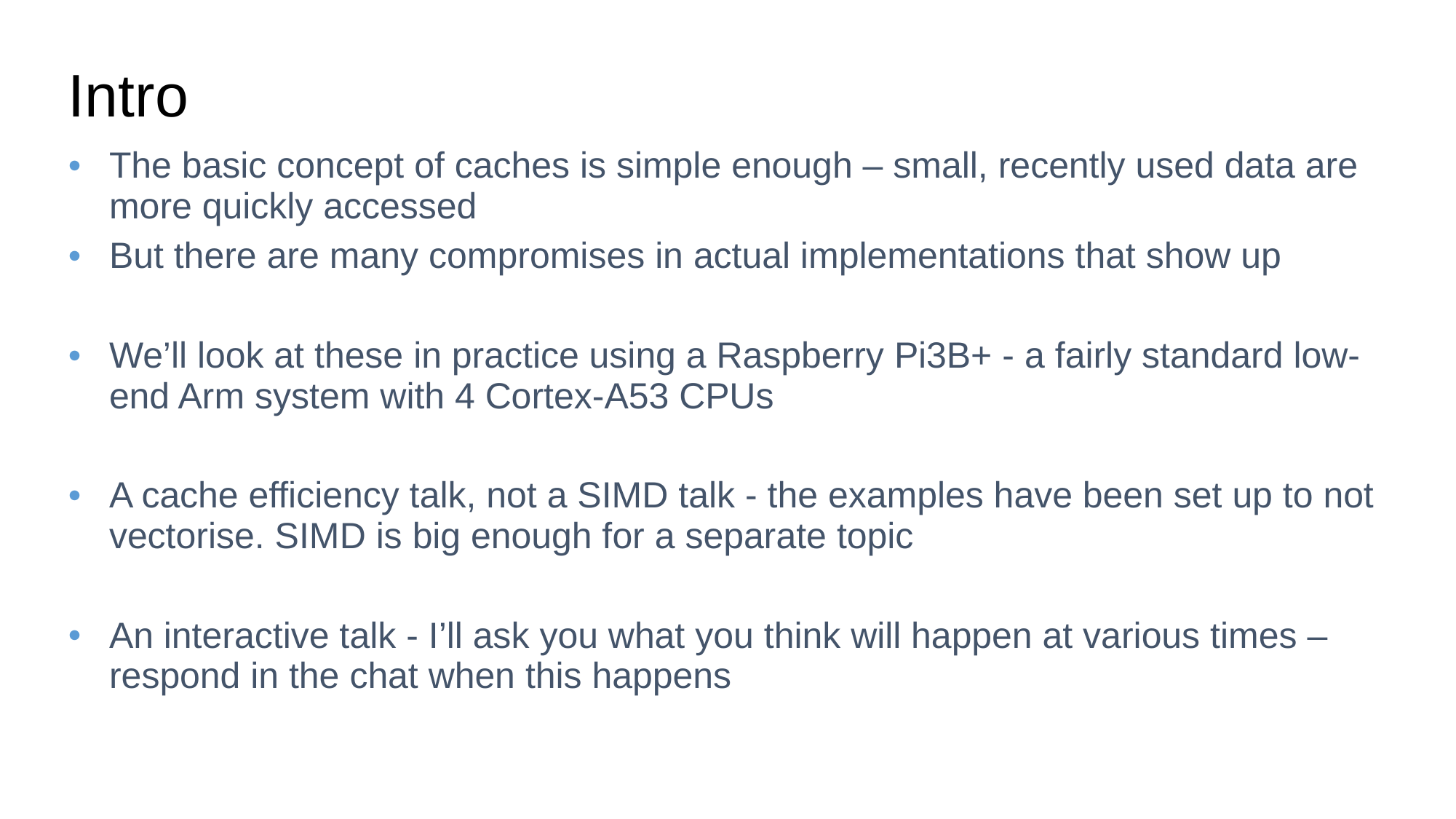

# Intro
The basic concept of caches is simple enough – small, recently used data are more quickly accessed
But there are many compromises in actual implementations that show up

We’ll look at these in practice using a Raspberry Pi3B+ - a fairly standard low-end Arm system with 4 Cortex-A53 CPUs

A cache efficiency talk, not a SIMD talk - the examples have been set up to not vectorise. SIMD is big enough for a separate topic

An interactive talk - I’ll ask you what you think will happen at various times – respond in the chat when this happens